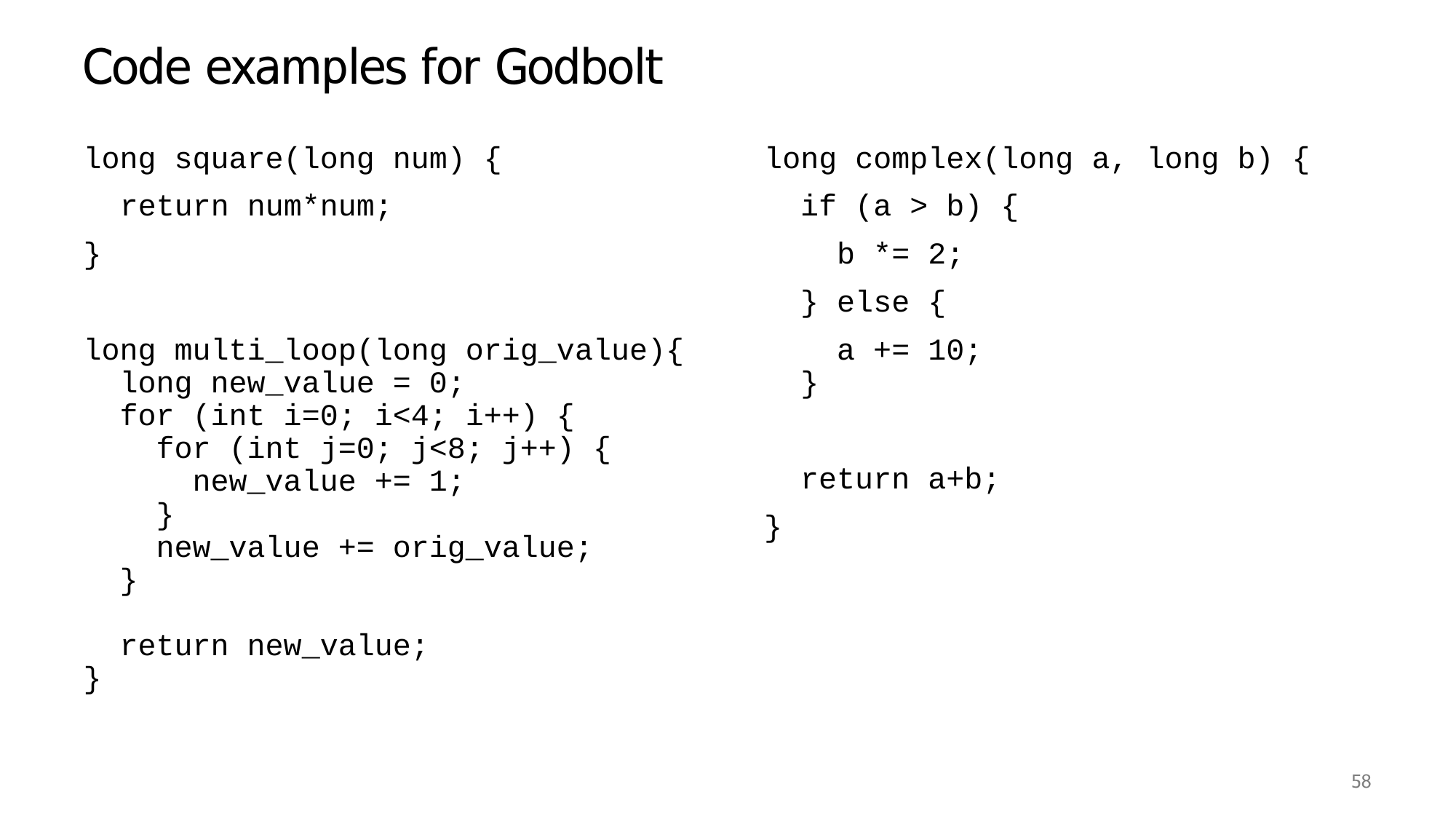

# Code examples for Godbolt
long square(long num) {
  return num*num;
}

long multi_loop(long orig_value){
  long new_value = 0;
  for (int i=0; i<4; i++) {
    for (int j=0; j<8; j++) {
      new_value += 1;
    }
    new_value += orig_value;
  }
  return new_value;
}

long complex(long a, long b) {
  if (a > b) {
    b *= 2;
  } else {
    a += 10;
  }

  return a+b;
}
58